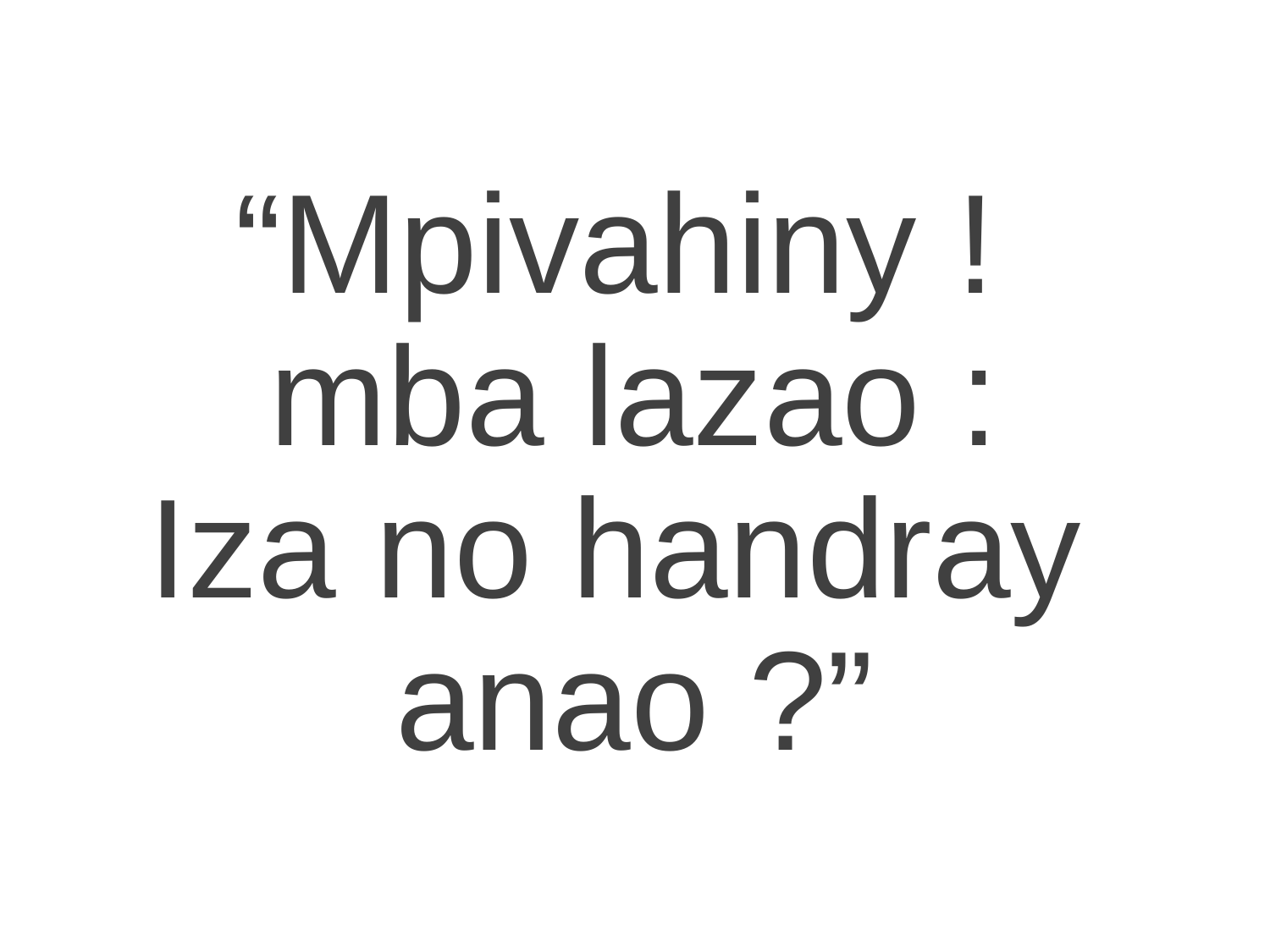

“Mpivahiny !
mba lazao :
Iza no handray
anao ?”